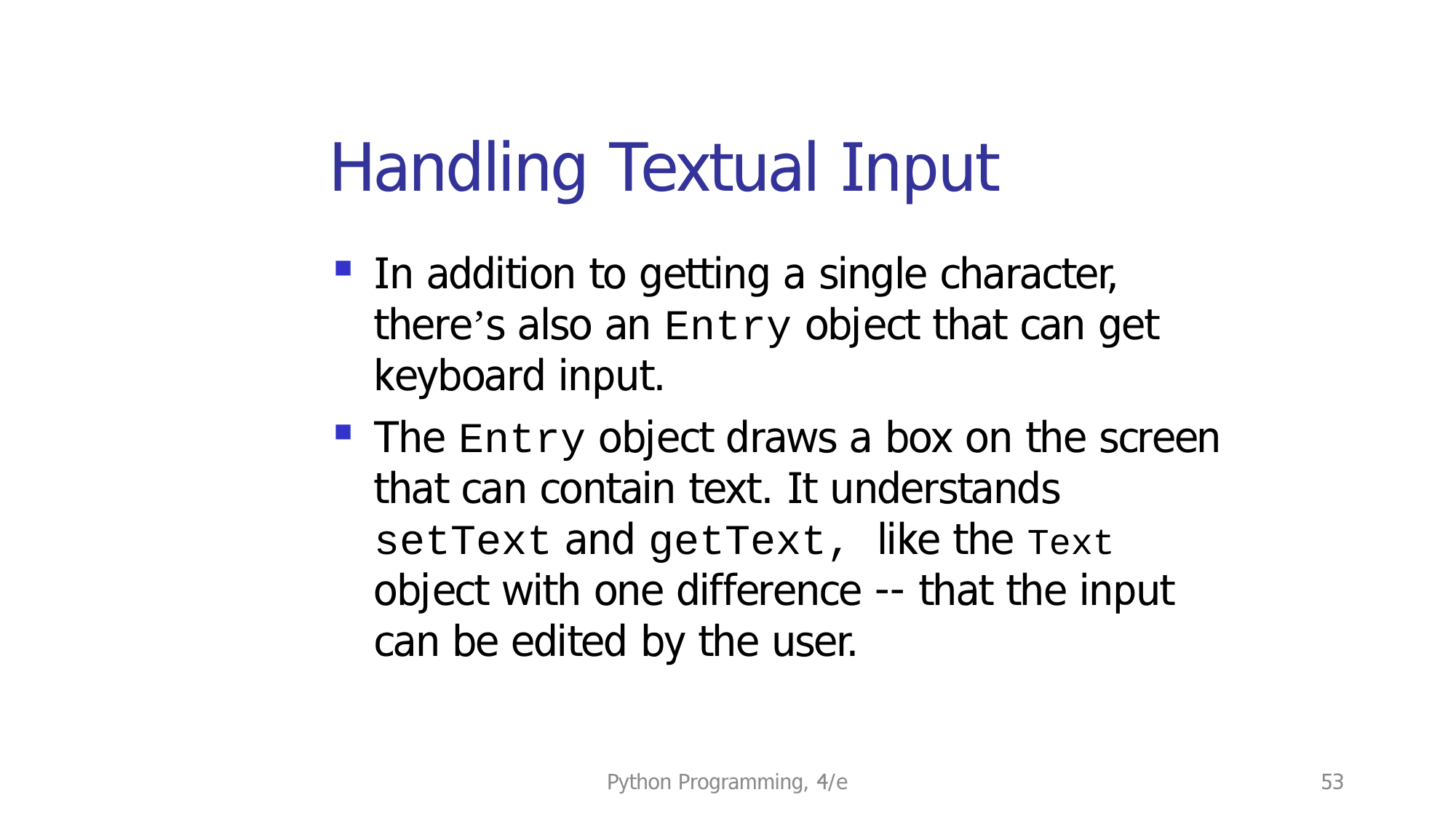

Handling Textual Input
In addition to getting a single character, there’s also an Entry object that can get keyboard input.
The Entry object draws a box on the screen that can contain text. It understands setText and getText, like the Text object with one difference -- that the input can be edited by the user.
Python Programming, 4/e
53